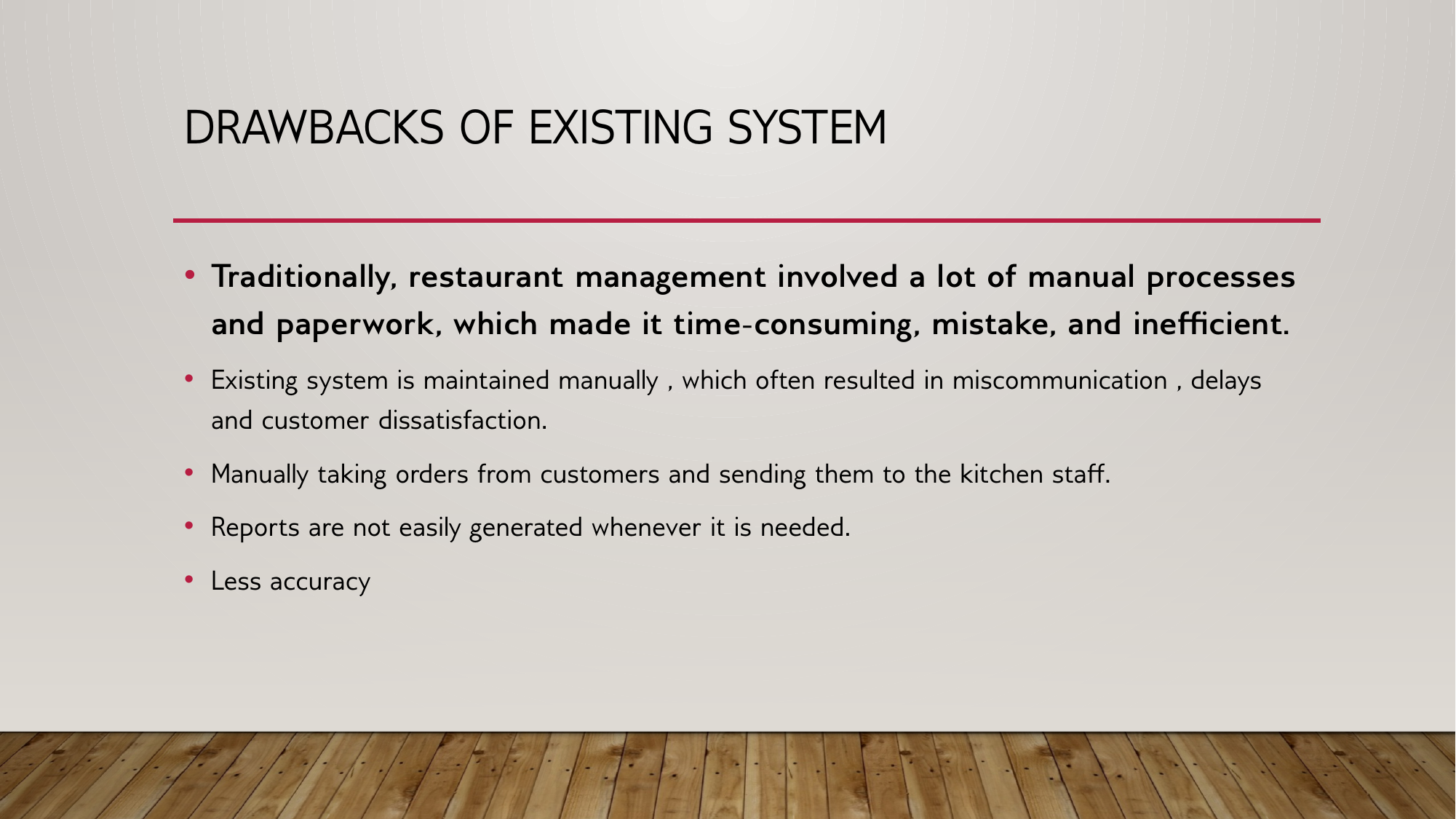

# Drawbacks of existing system
Traditionally, restaurant management involved a lot of manual processes and paperwork, which made it time-consuming, mistake, and inefficient.
Existing system is maintained manually , which often resulted in miscommunication , delays and customer dissatisfaction.
Manually taking orders from customers and sending them to the kitchen staff.
Reports are not easily generated whenever it is needed.
Less accuracy